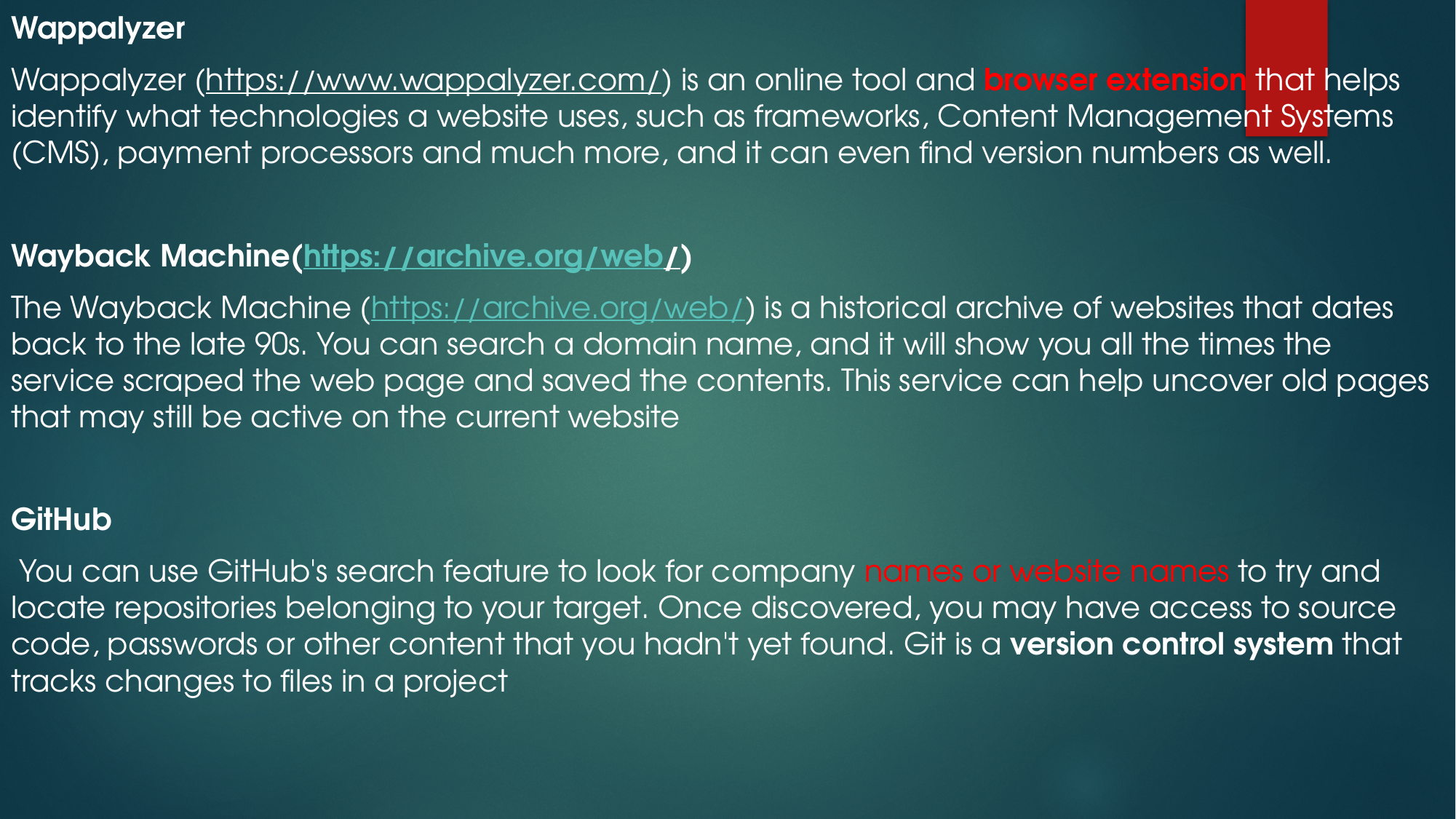

Wappalyzer
Wappalyzer (https://www.wappalyzer.com/) is an online tool and browser extension that helps identify what technologies a website uses, such as frameworks, Content Management Systems (CMS), payment processors and much more, and it can even find version numbers as well.

Wayback Machine(https://archive.org/web/)
The Wayback Machine (https://archive.org/web/) is a historical archive of websites that dates back to the late 90s. You can search a domain name, and it will show you all the times the service scraped the web page and saved the contents. This service can help uncover old pages that may still be active on the current website

GitHub
 You can use GitHub's search feature to look for company names or website names to try and locate repositories belonging to your target. Once discovered, you may have access to source code, passwords or other content that you hadn't yet found. Git is a version control system that tracks changes to files in a project